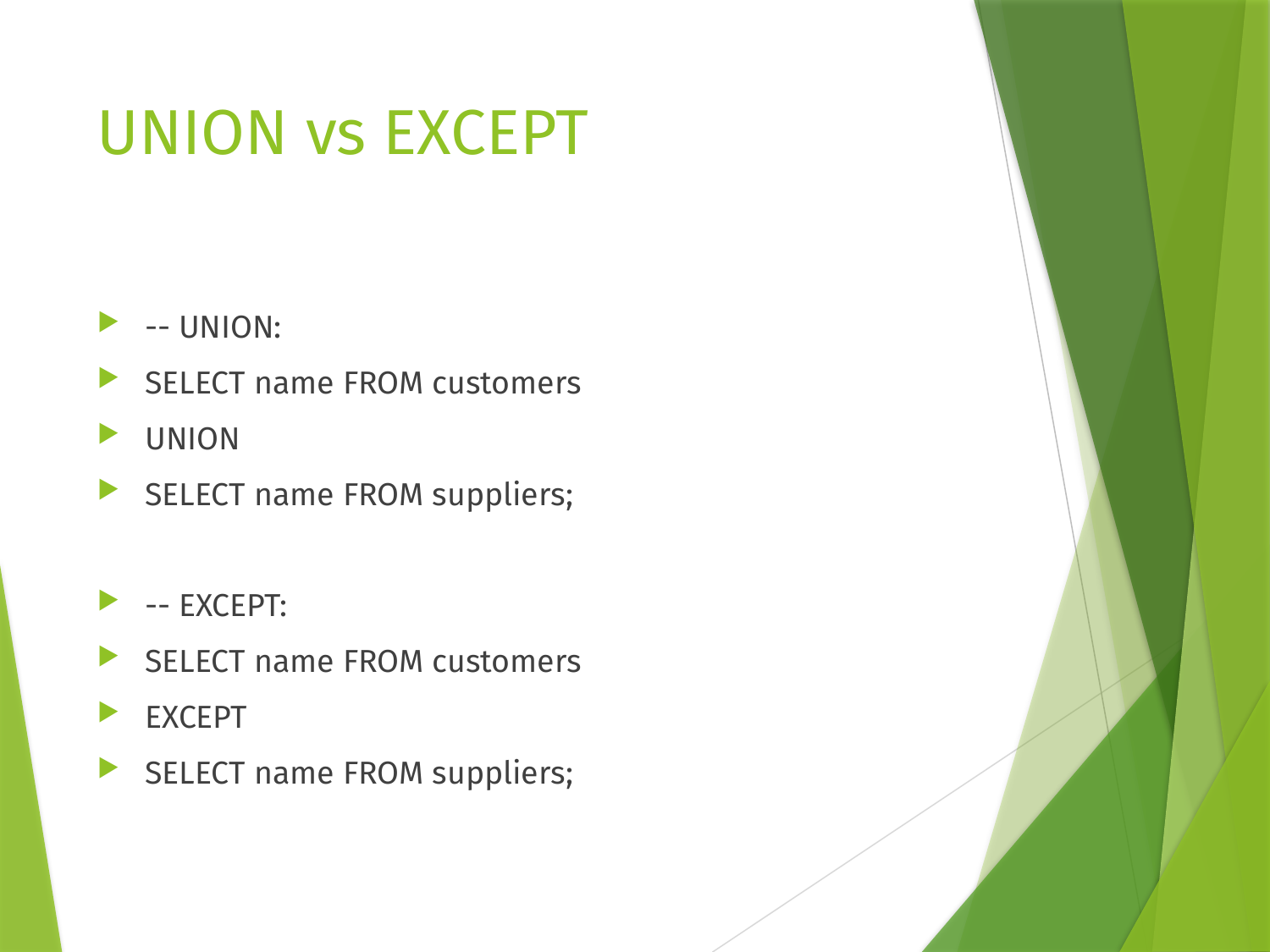

# UNION vs EXCEPT
-- UNION:
SELECT name FROM customers
UNION
SELECT name FROM suppliers;

-- EXCEPT:
SELECT name FROM customers
EXCEPT
SELECT name FROM suppliers;